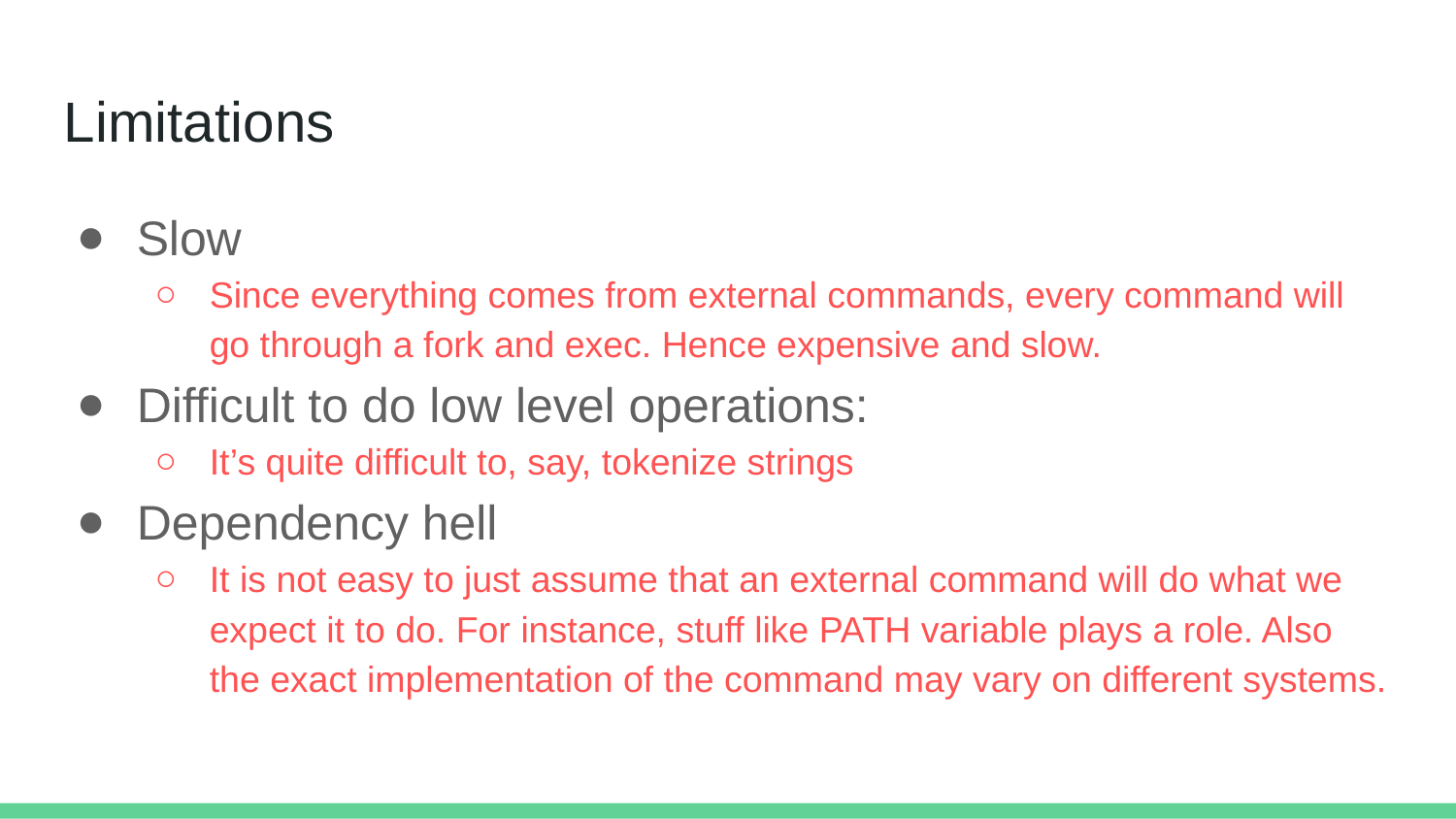

Limitations
Slow
Since everything comes from external commands, every command will go through a fork and exec. Hence expensive and slow.
Difficult to do low level operations:
It’s quite difficult to, say, tokenize strings
Dependency hell
It is not easy to just assume that an external command will do what we expect it to do. For instance, stuff like PATH variable plays a role. Also the exact implementation of the command may vary on different systems.